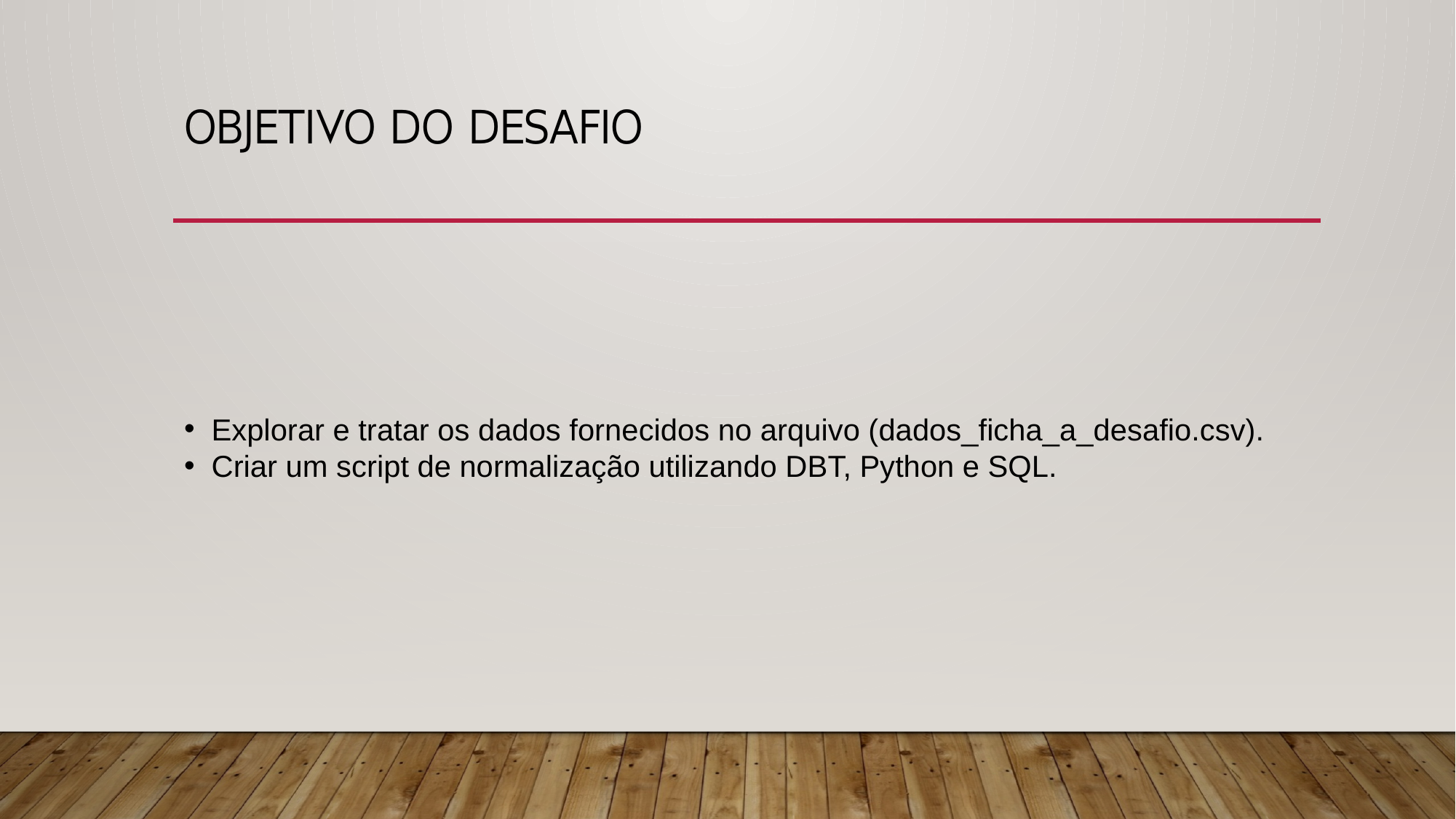

# Objetivo do Desafio
Explorar e tratar os dados fornecidos no arquivo (dados_ficha_a_desafio.csv).
Criar um script de normalização utilizando DBT, Python e SQL.